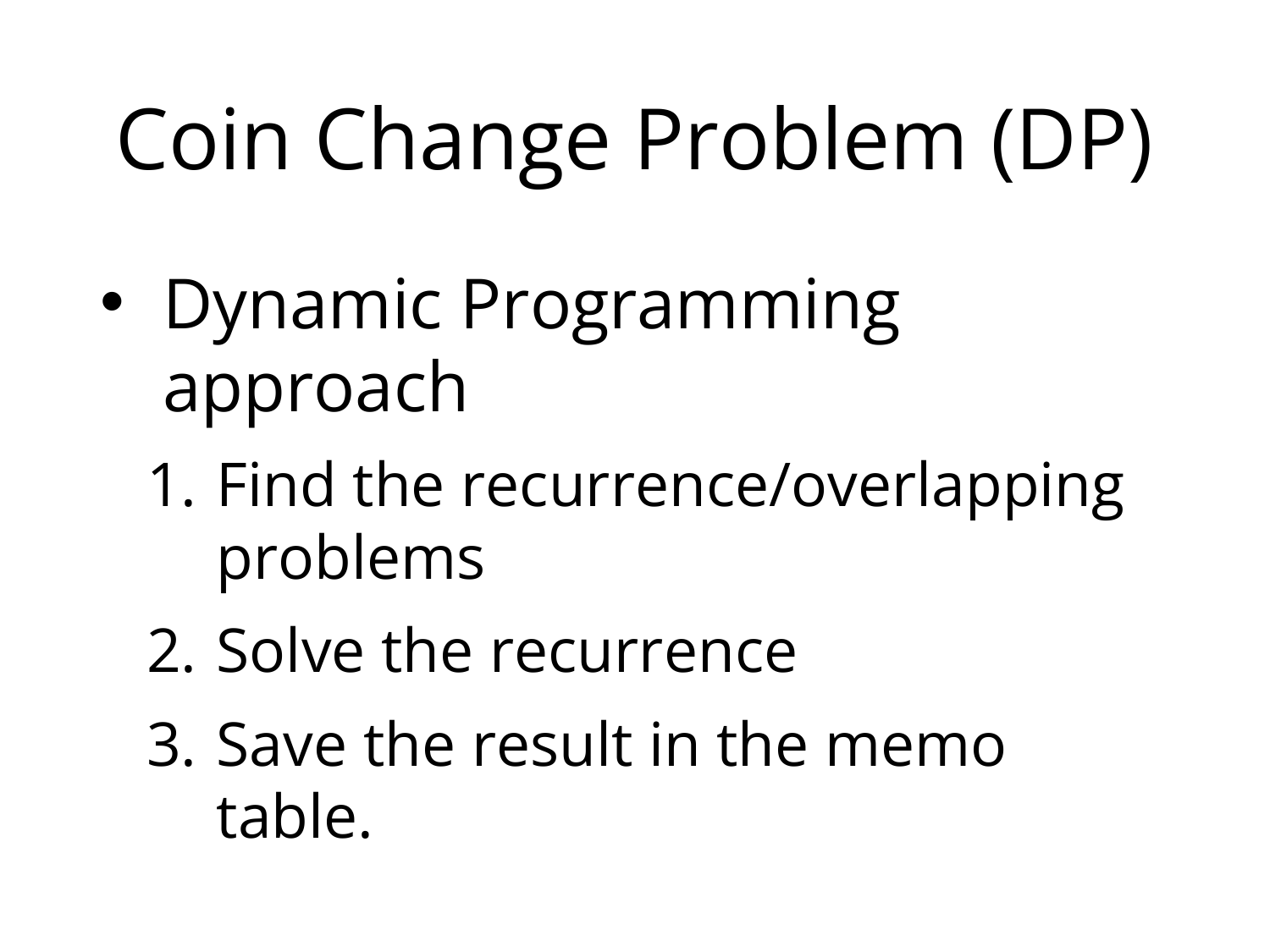

# Coin Change Problem (DP)
Dynamic Programming approach
Find the recurrence/overlapping problems
Solve the recurrence
Save the result in the memo table.